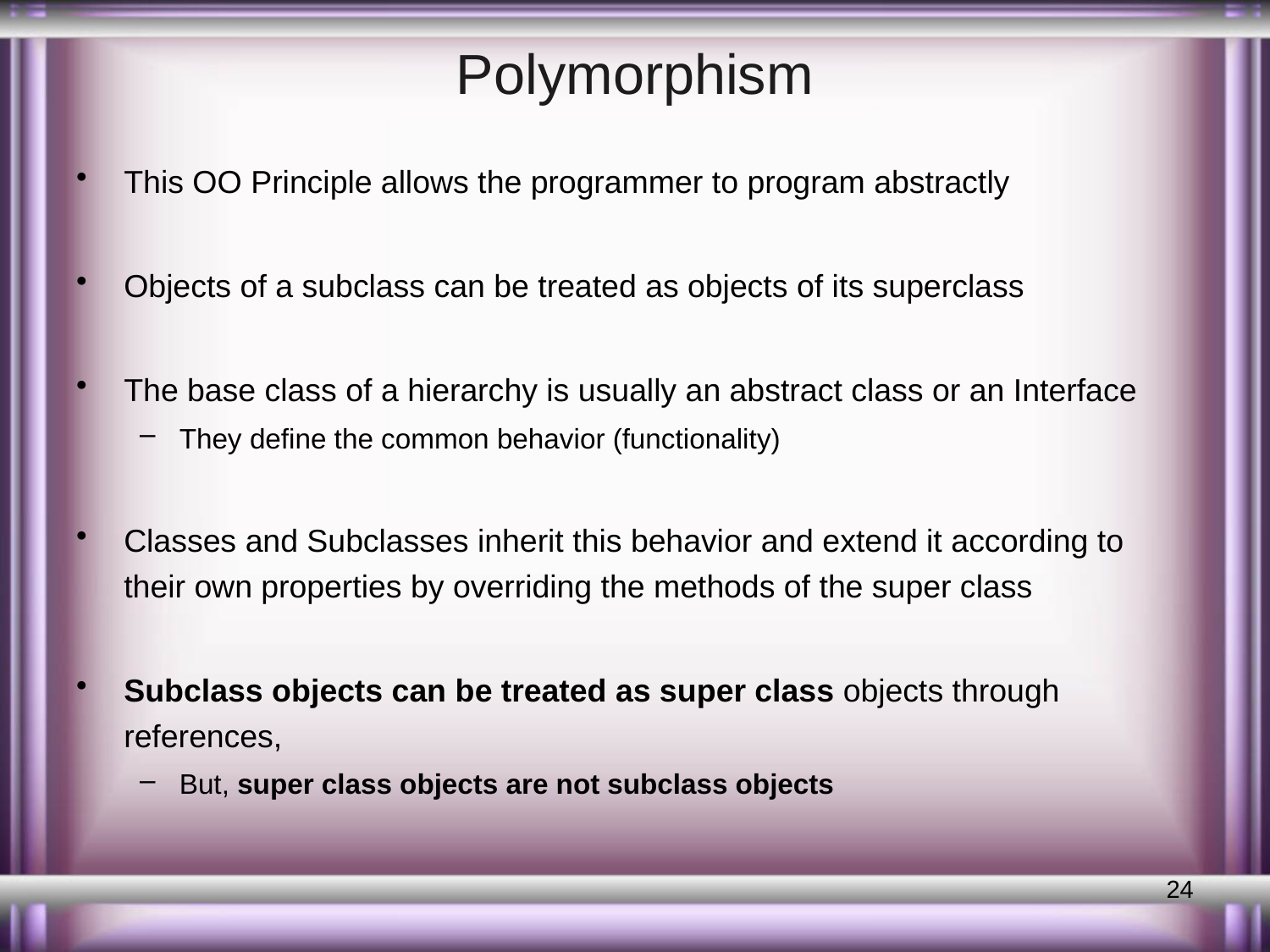

# Polymorphism
This OO Principle allows the programmer to program abstractly

Objects of a subclass can be treated as objects of its superclass

The base class of a hierarchy is usually an abstract class or an Interface
They define the common behavior (functionality)

Classes and Subclasses inherit this behavior and extend it according to their own properties by overriding the methods of the super class

Subclass objects can be treated as super class objects through references,
But, super class objects are not subclass objects
24